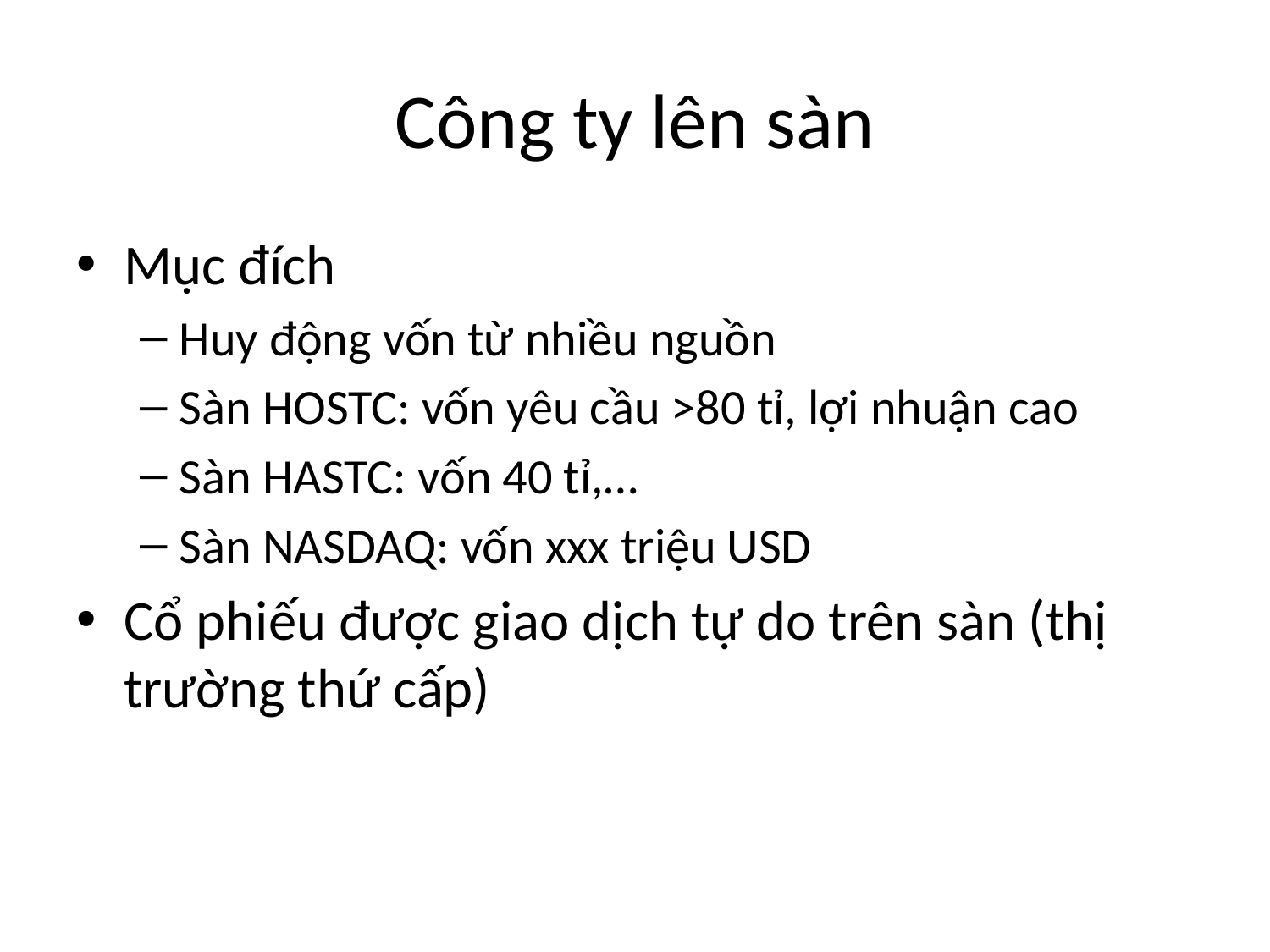

# Công ty lên sàn
Mục đích
Huy động vốn từ nhiều nguồn
Sàn HOSTC: vốn yêu cầu >80 tỉ, lợi nhuận cao
Sàn HASTC: vốn 40 tỉ,…
Sàn NASDAQ: vốn xxx triệu USD
Cổ phiếu được giao dịch tự do trên sàn (thị trường thứ cấp)